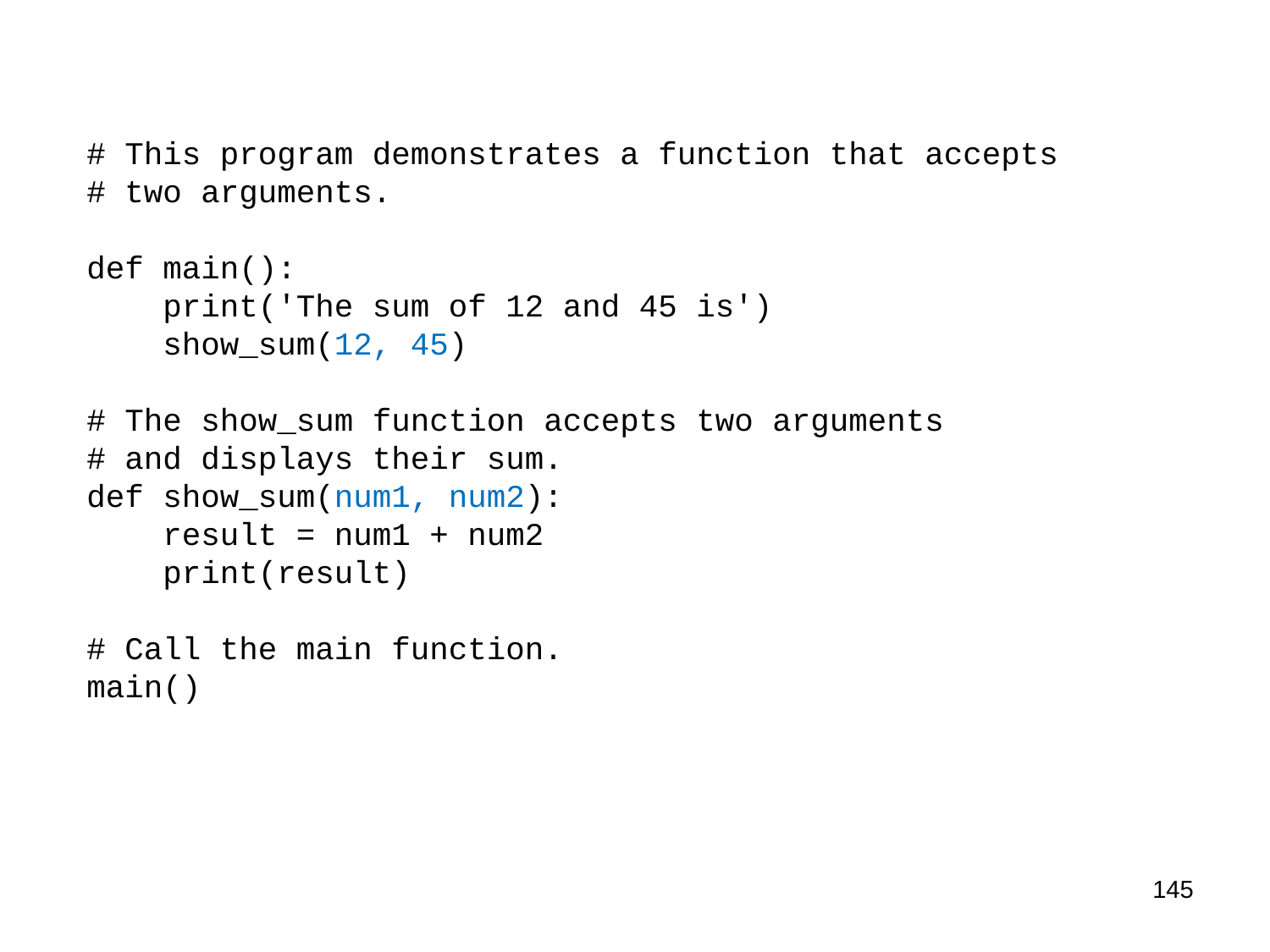

# This program demonstrates a function that accepts
# two arguments.

def main():
    print('The sum of 12 and 45 is')
    show_sum(12, 45)

# The show_sum function accepts two arguments
# and displays their sum.
def show_sum(num1, num2):
    result = num1 + num2
    print(result)

# Call the main function.
main()
145